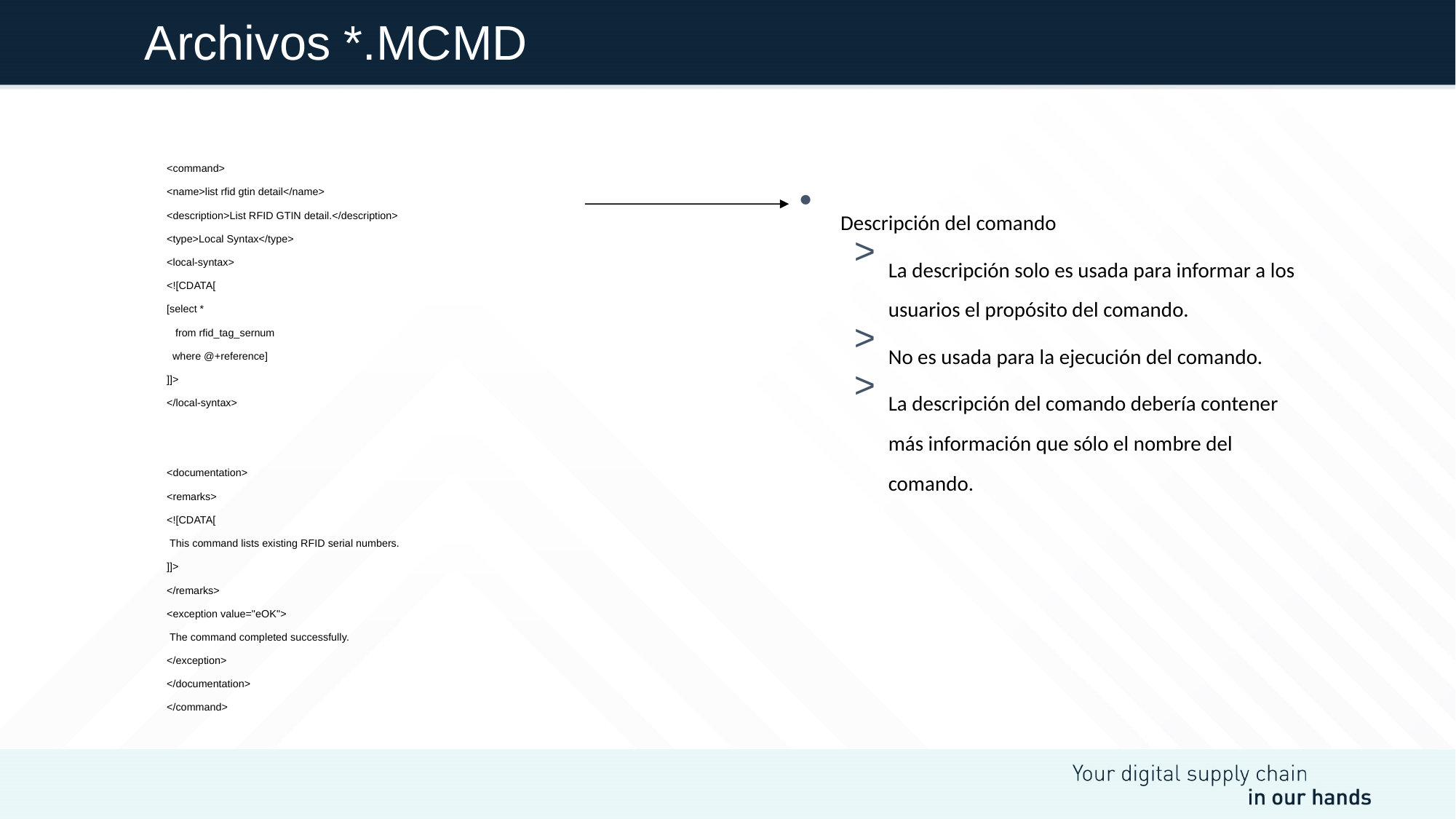

# Archivos *.MCMD
<command>
<name>list rfid gtin detail</name>
<description>List RFID GTIN detail.</description>
<type>Local Syntax</type>
<local-syntax>
<![CDATA[
[select *
   from rfid_tag_sernum
  where @+reference]
]]>
</local-syntax>

<documentation>
<remarks>
<![CDATA[
 This command lists existing RFID serial numbers.
]]>
</remarks>
<exception value="eOK">
 The command completed successfully.
</exception>
</documentation>
</command>

Descripción del comando
La descripción solo es usada para informar a los usuarios el propósito del comando.
No es usada para la ejecución del comando.
La descripción del comando debería contener más información que sólo el nombre del comando.